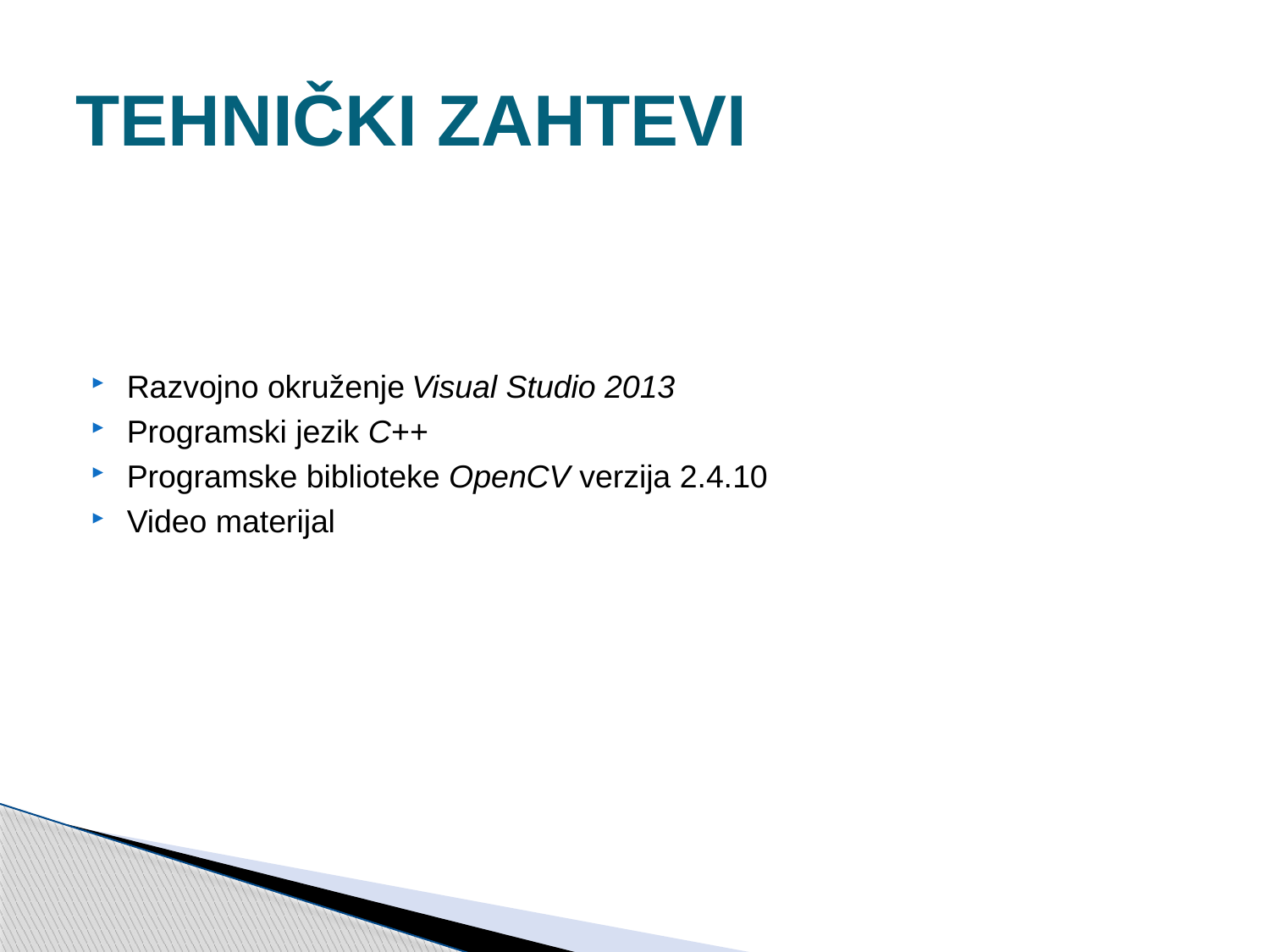

# TEHNIČKI ZAHTEVI
Razvojno okruženje Visual Studio 2013
Programski jezik C++
Programske biblioteke OpenCV verzija 2.4.10
Video materijal